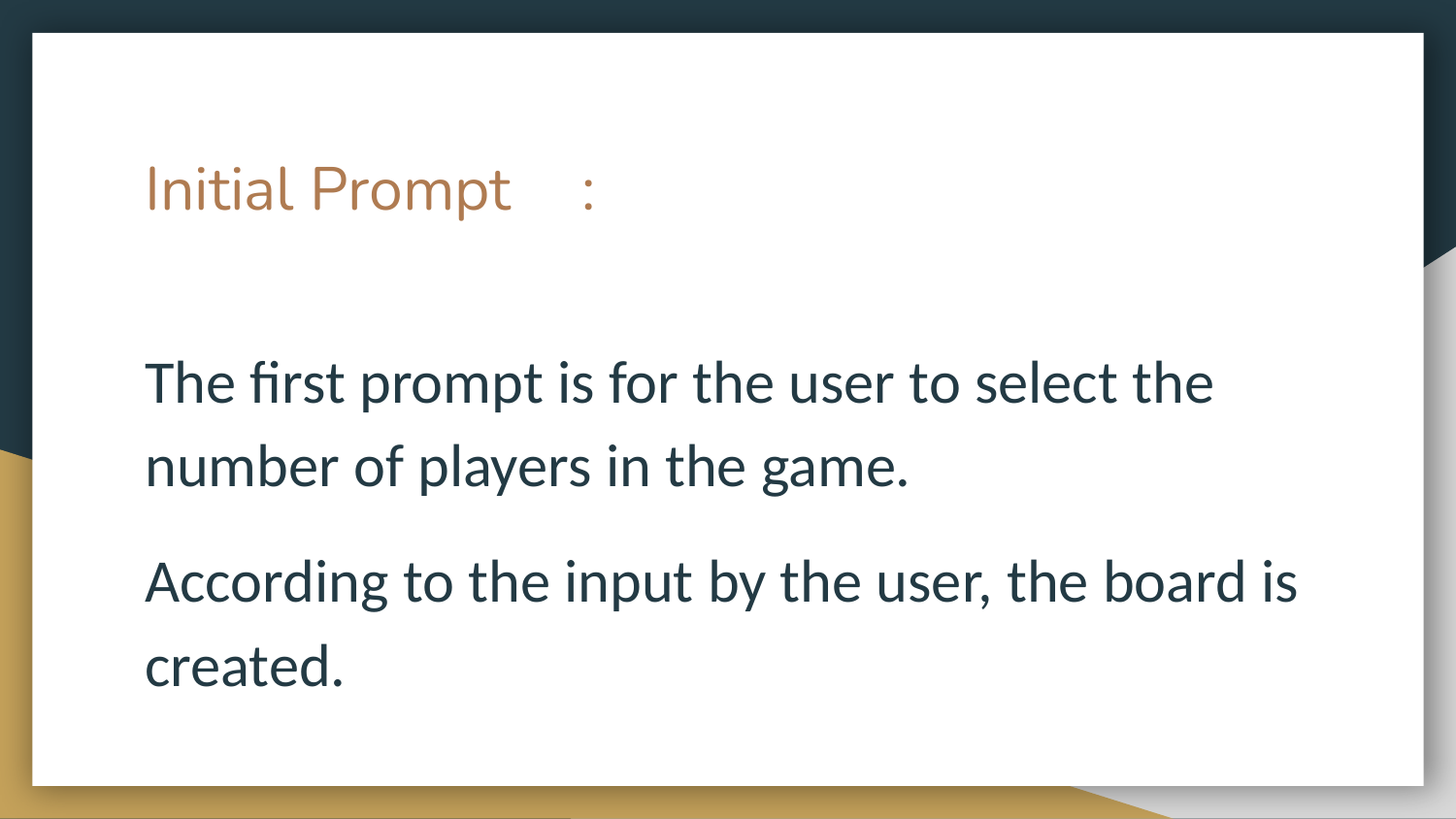

# Initial Prompt	:
The first prompt is for the user to select the number of players in the game.
According to the input by the user, the board is created.